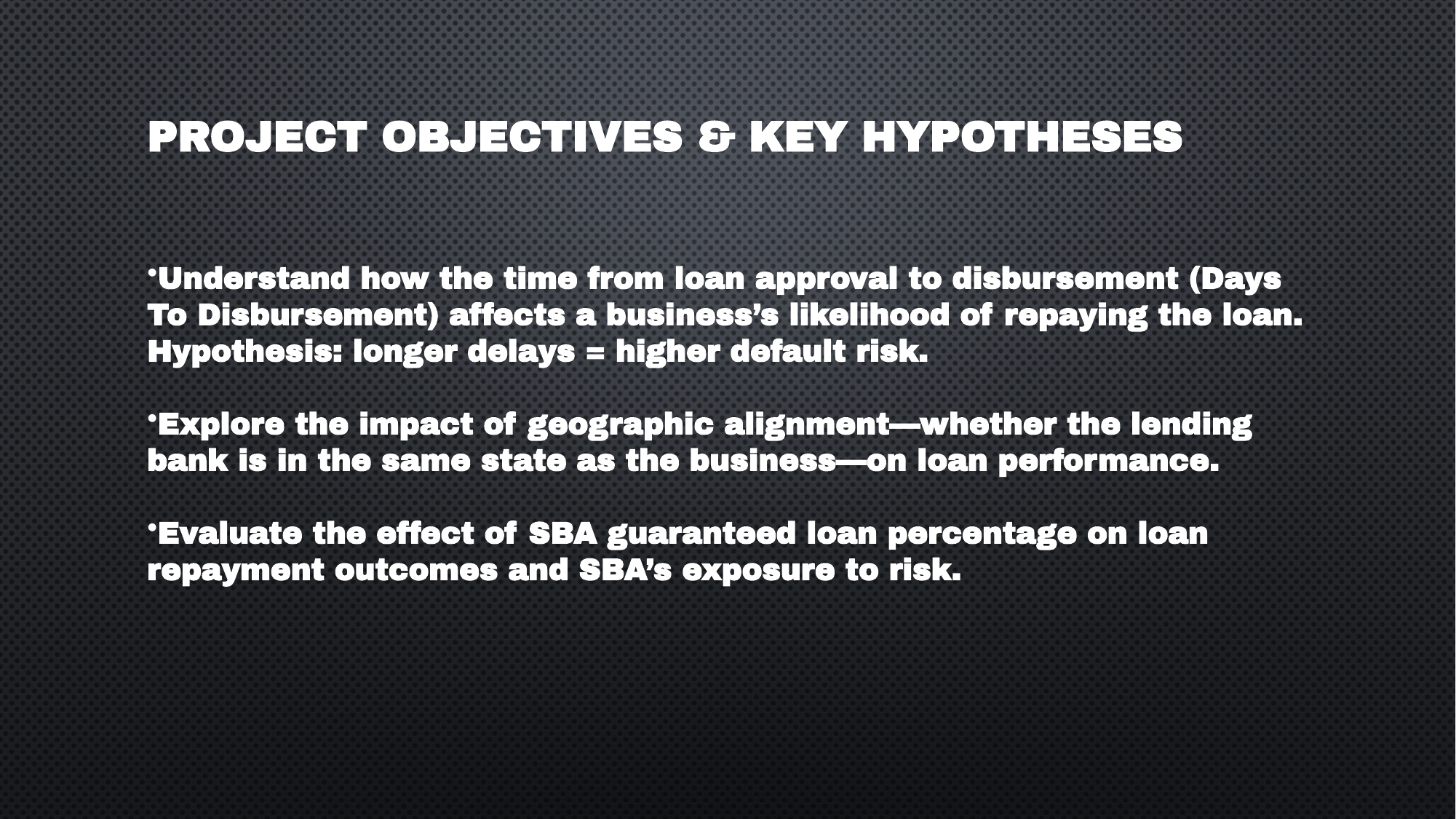

# Project Objectives & Key Hypotheses
Understand how the time from loan approval to disbursement (Days To Disbursement) affects a business’s likelihood of repaying the loan. Hypothesis: longer delays = higher default risk.

Explore the impact of geographic alignment—whether the lending bank is in the same state as the business—on loan performance.

Evaluate the effect of SBA guaranteed loan percentage on loan repayment outcomes and SBA’s exposure to risk.